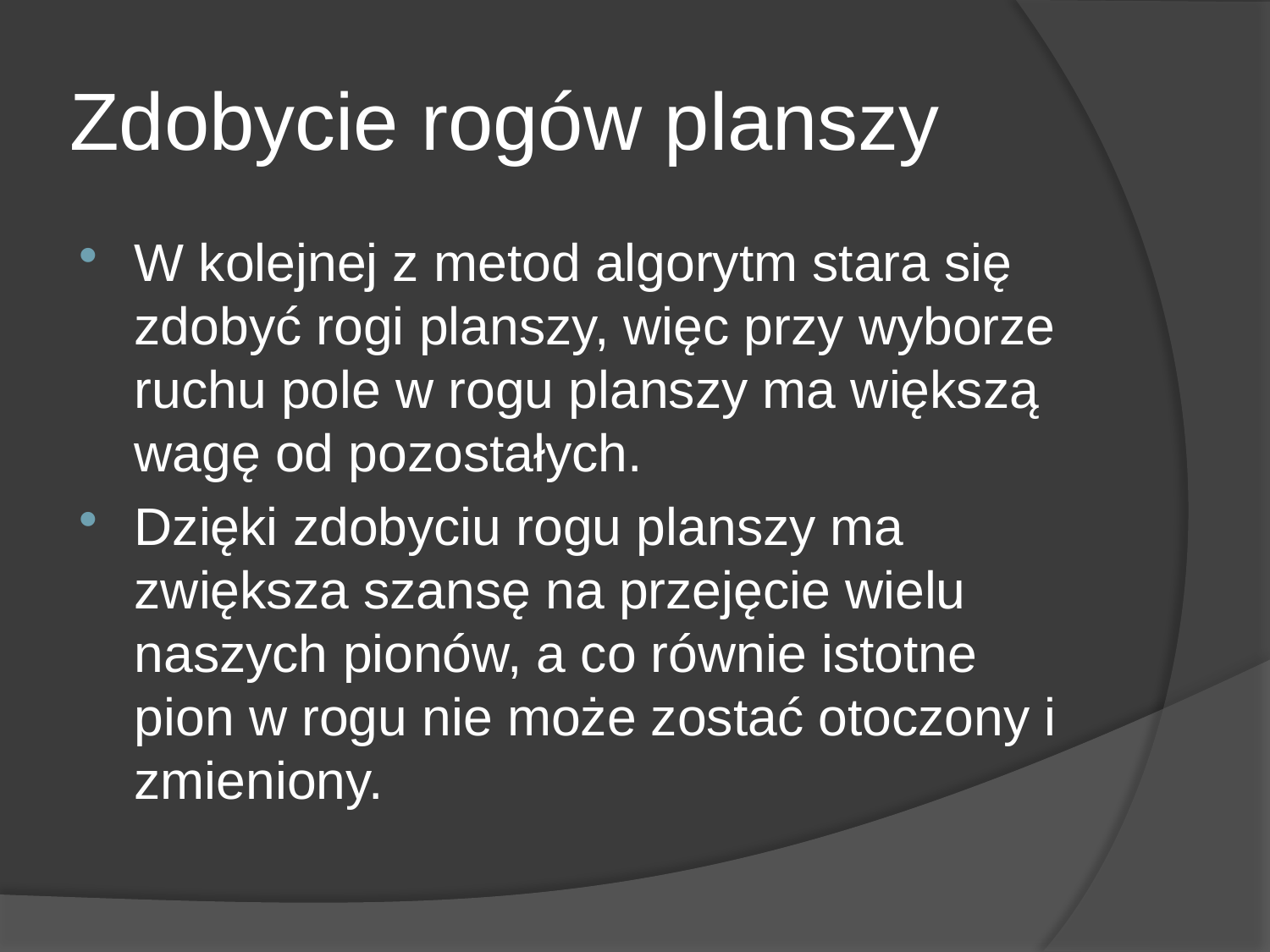

# Zdobycie rogów planszy
W kolejnej z metod algorytm stara się zdobyć rogi planszy, więc przy wyborze ruchu pole w rogu planszy ma większą wagę od pozostałych.
Dzięki zdobyciu rogu planszy ma zwiększa szansę na przejęcie wielu naszych pionów, a co równie istotne pion w rogu nie może zostać otoczony i zmieniony.